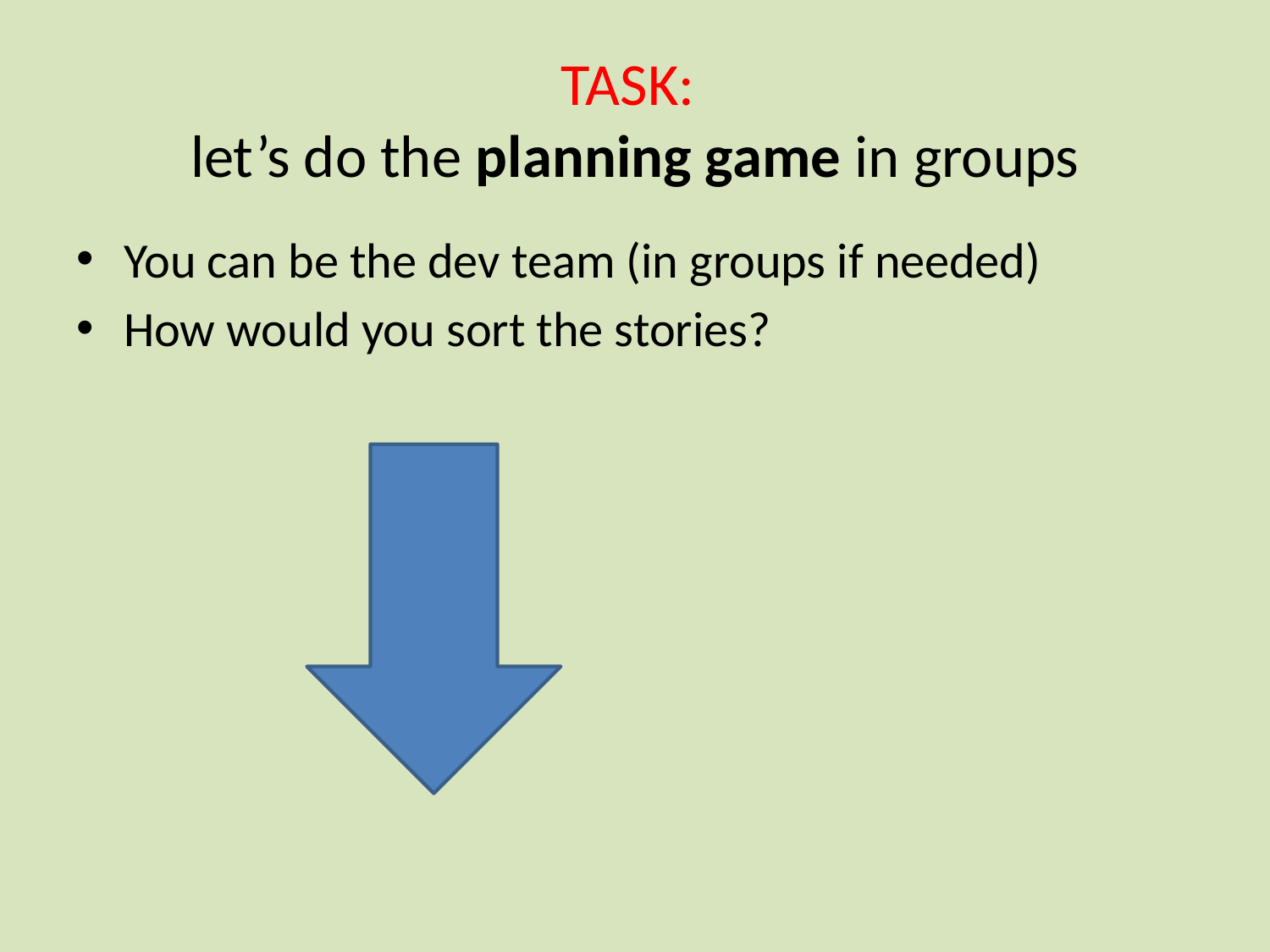

# TASK: let’s do the planning game in groups
You can be the dev team (in groups if needed)
How would you sort the stories?